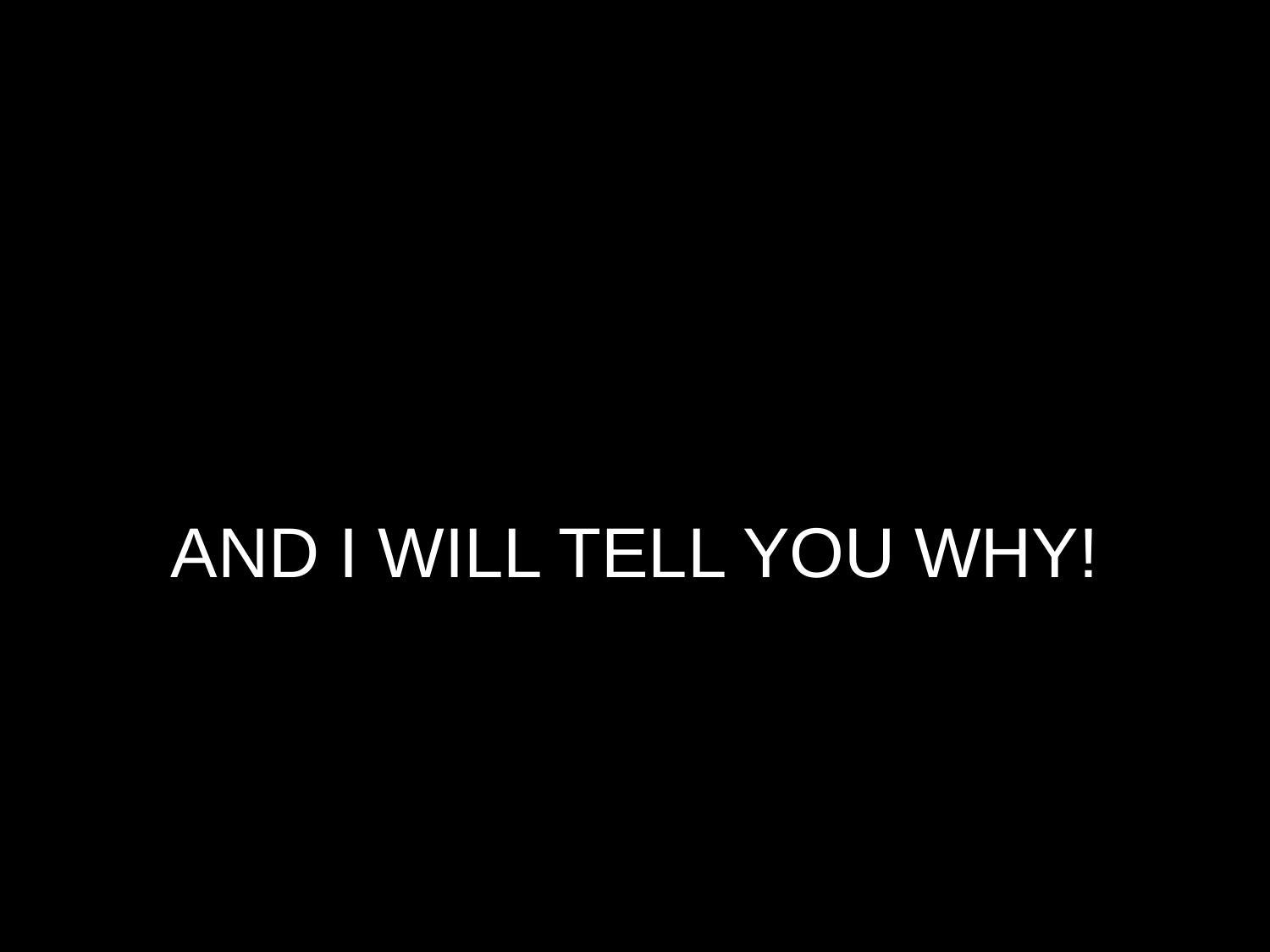

# AND I WILL TELL YOU WHY!